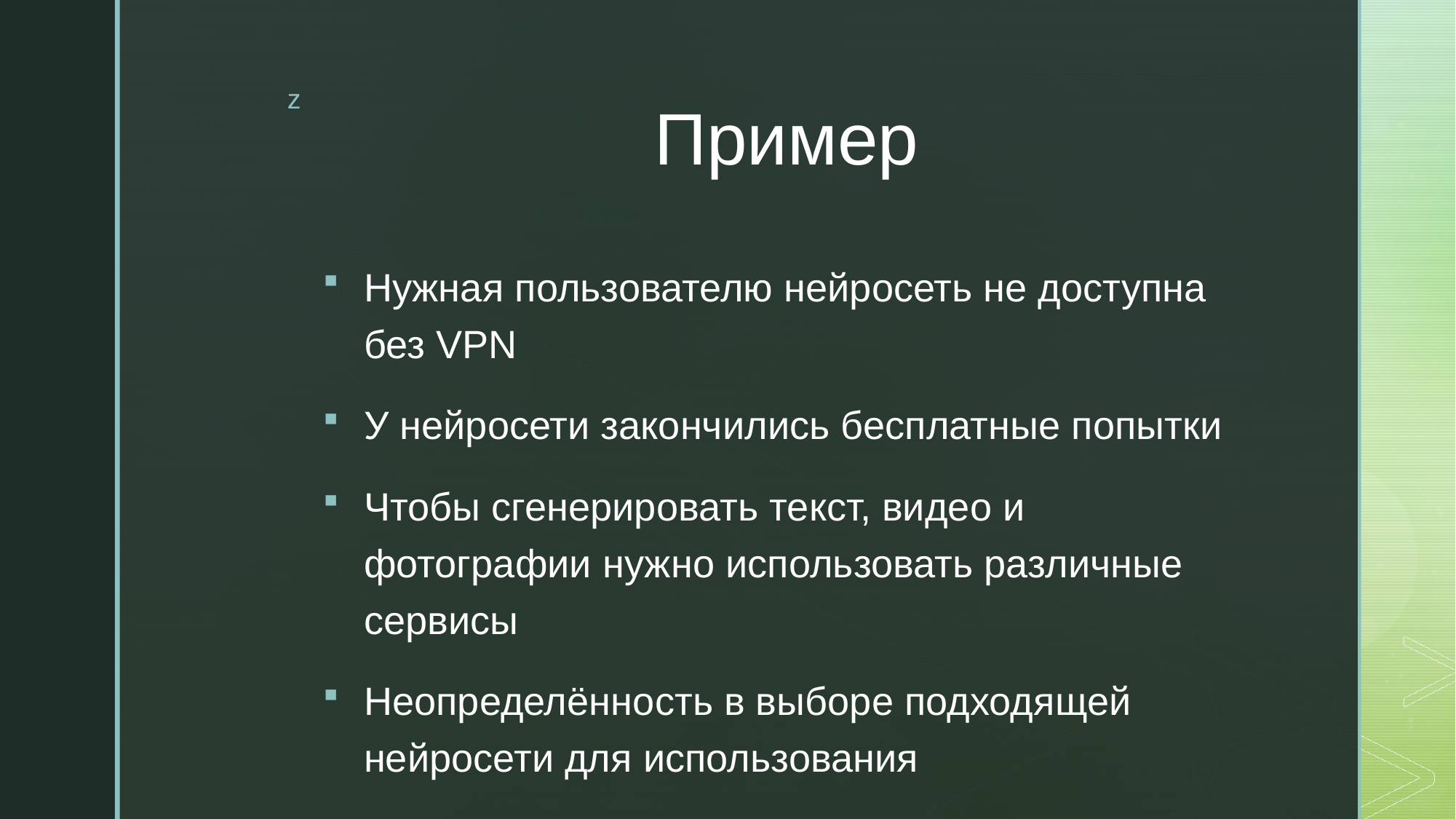

# Пример
Нужная пользователю нейросеть не доступна без VPN
У нейросети закончились бесплатные попытки
Чтобы сгенерировать текст, видео и фотографии нужно использовать различные сервисы
Неопределённость в выборе подходящей нейросети для использования